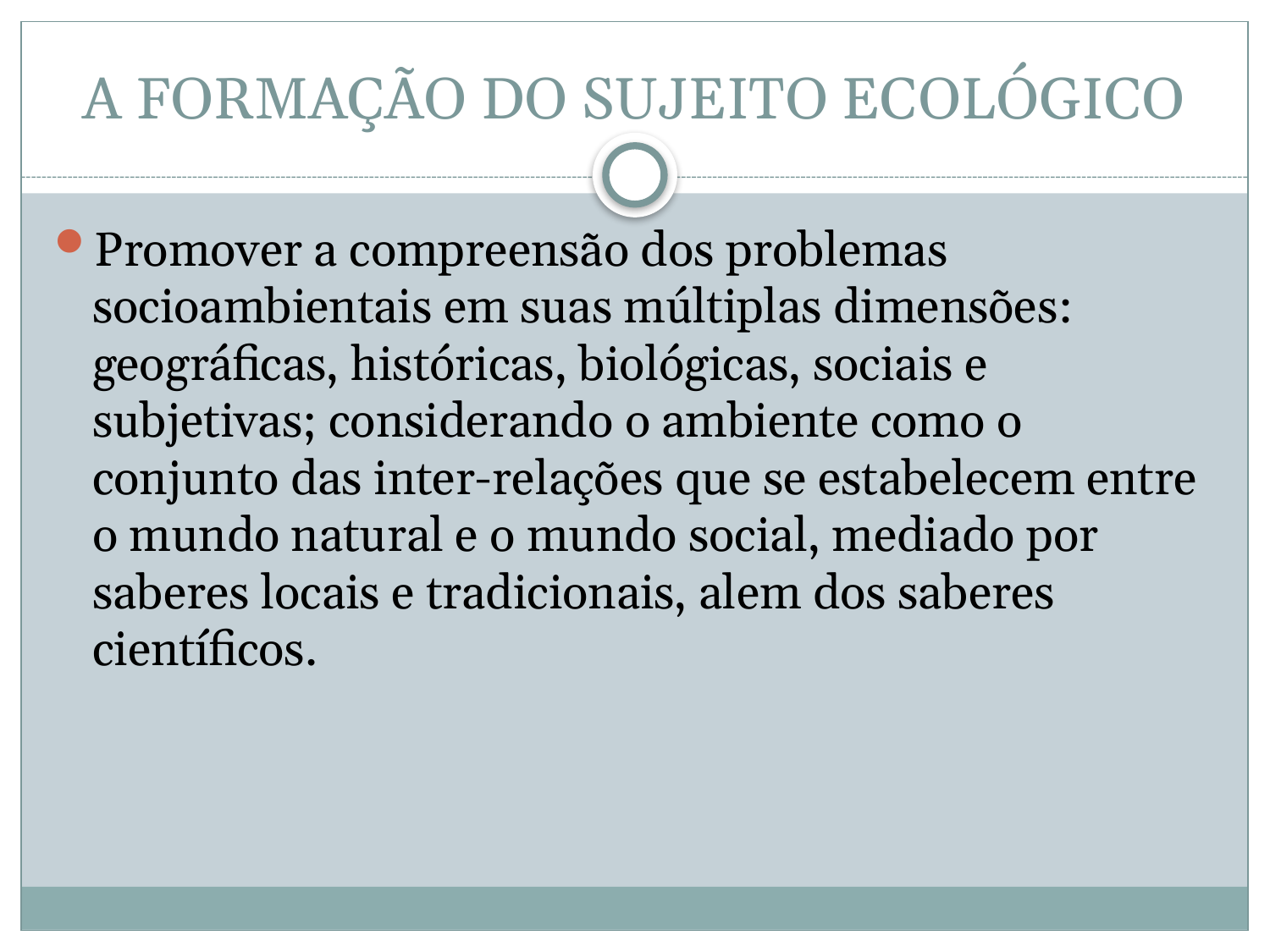

# A FORMAÇÃO DO SUJEITO ECOLÓGICO
Promover a compreensão dos problemas socioambientais em suas múltiplas dimensões: geográficas, históricas, biológicas, sociais e subjetivas; considerando o ambiente como o conjunto das inter-relações que se estabelecem entre o mundo natural e o mundo social, mediado por saberes locais e tradicionais, alem dos saberes científicos.